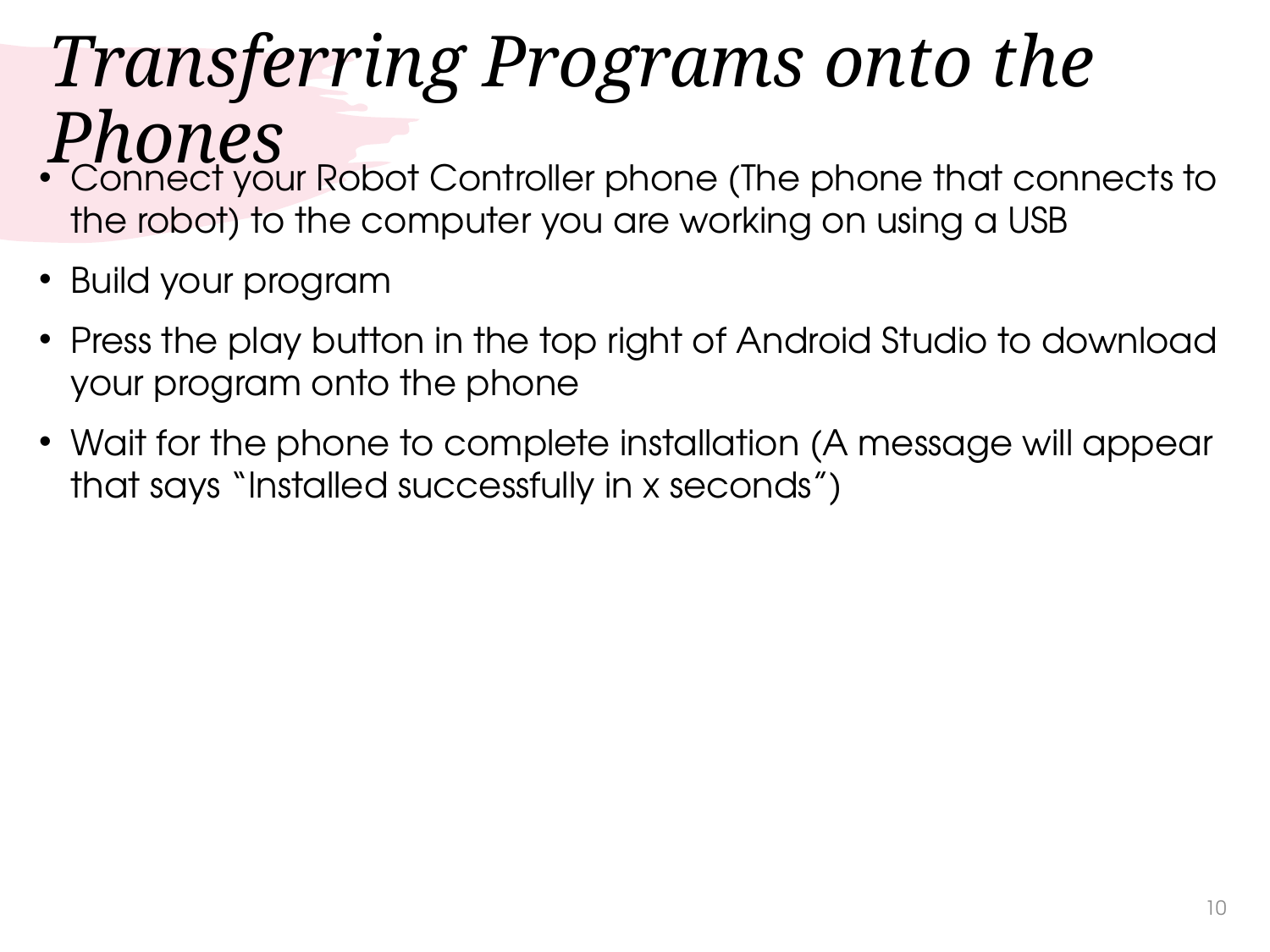

# Transferring Programs onto the Phones
Connect your Robot Controller phone (The phone that connects to the robot) to the computer you are working on using a USB
Build your program
Press the play button in the top right of Android Studio to download your program onto the phone
Wait for the phone to complete installation (A message will appear that says “Installed successfully in x seconds”)

10